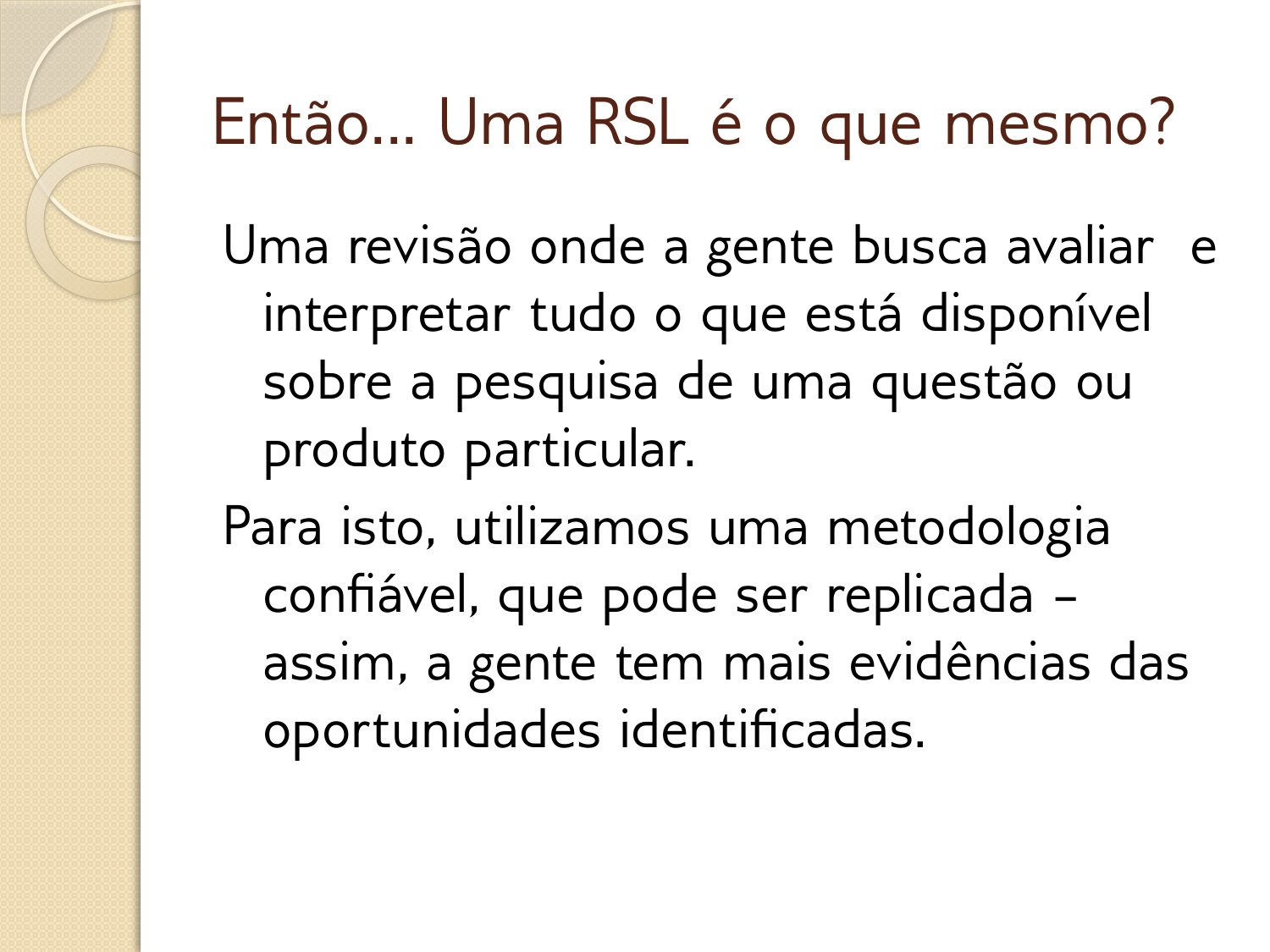

# Então... Uma RSL é o que mesmo?
Uma revisão onde a gente busca avaliar  e interpretar tudo o que está disponível sobre a pesquisa de uma questão ou produto particular.
Para isto, utilizamos uma metodologia confiável, que pode ser replicada – assim, a gente tem mais evidências das oportunidades identificadas.